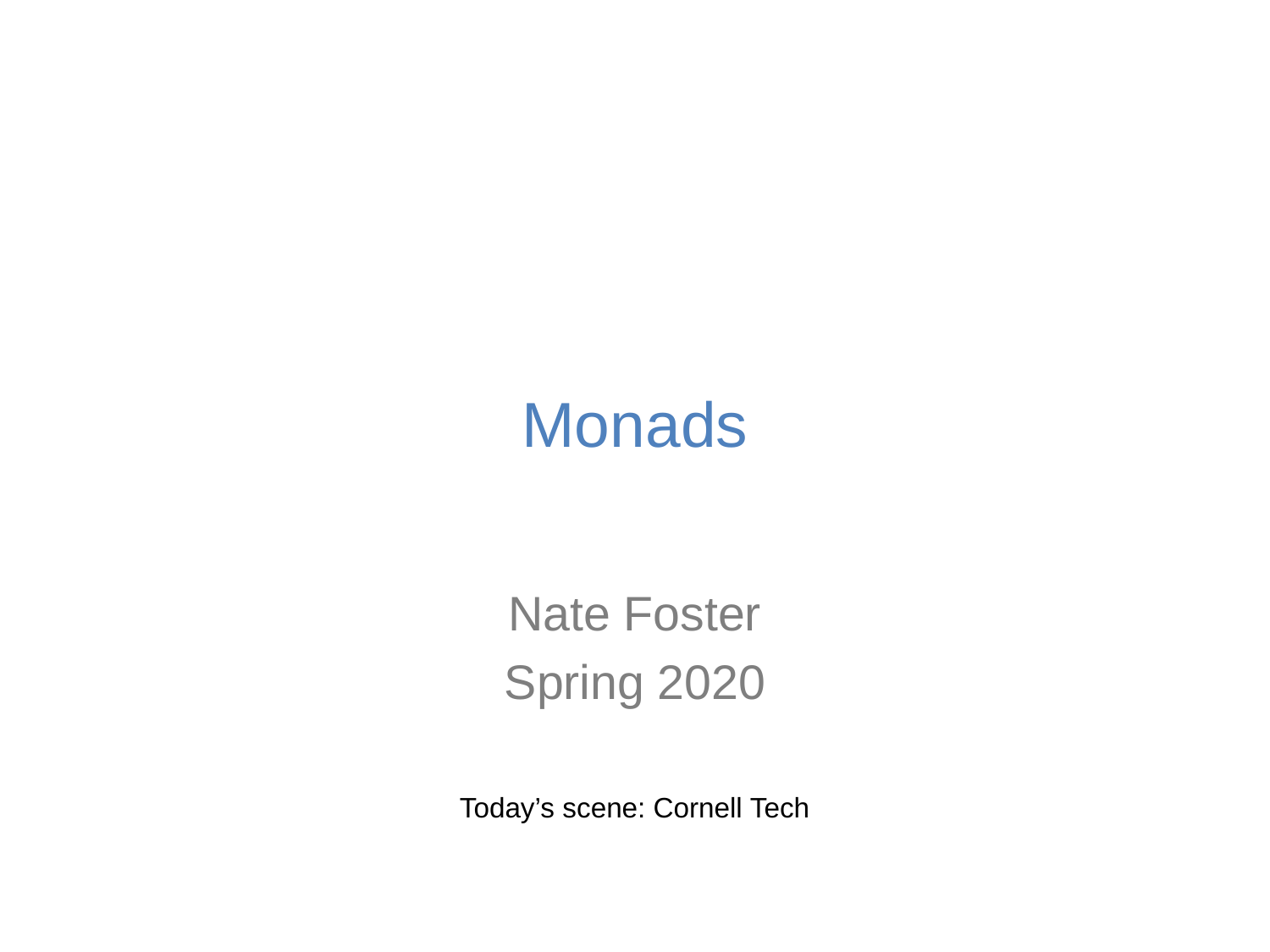

Monads
Nate Foster
Spring 2020
Today’s scene: Cornell Tech